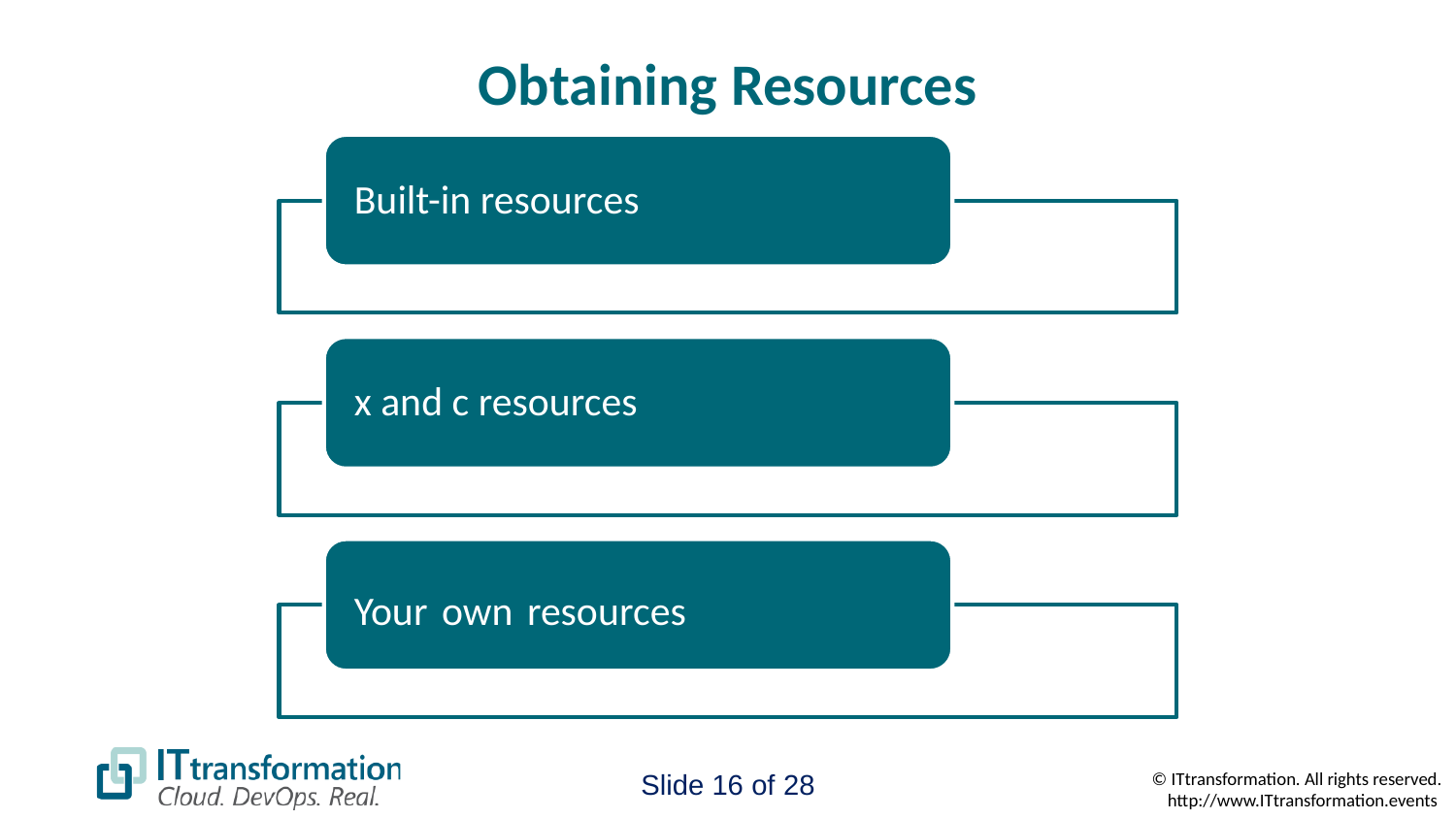

# Obtaining Resources
Built-in resources

x and c resources

Your own resources